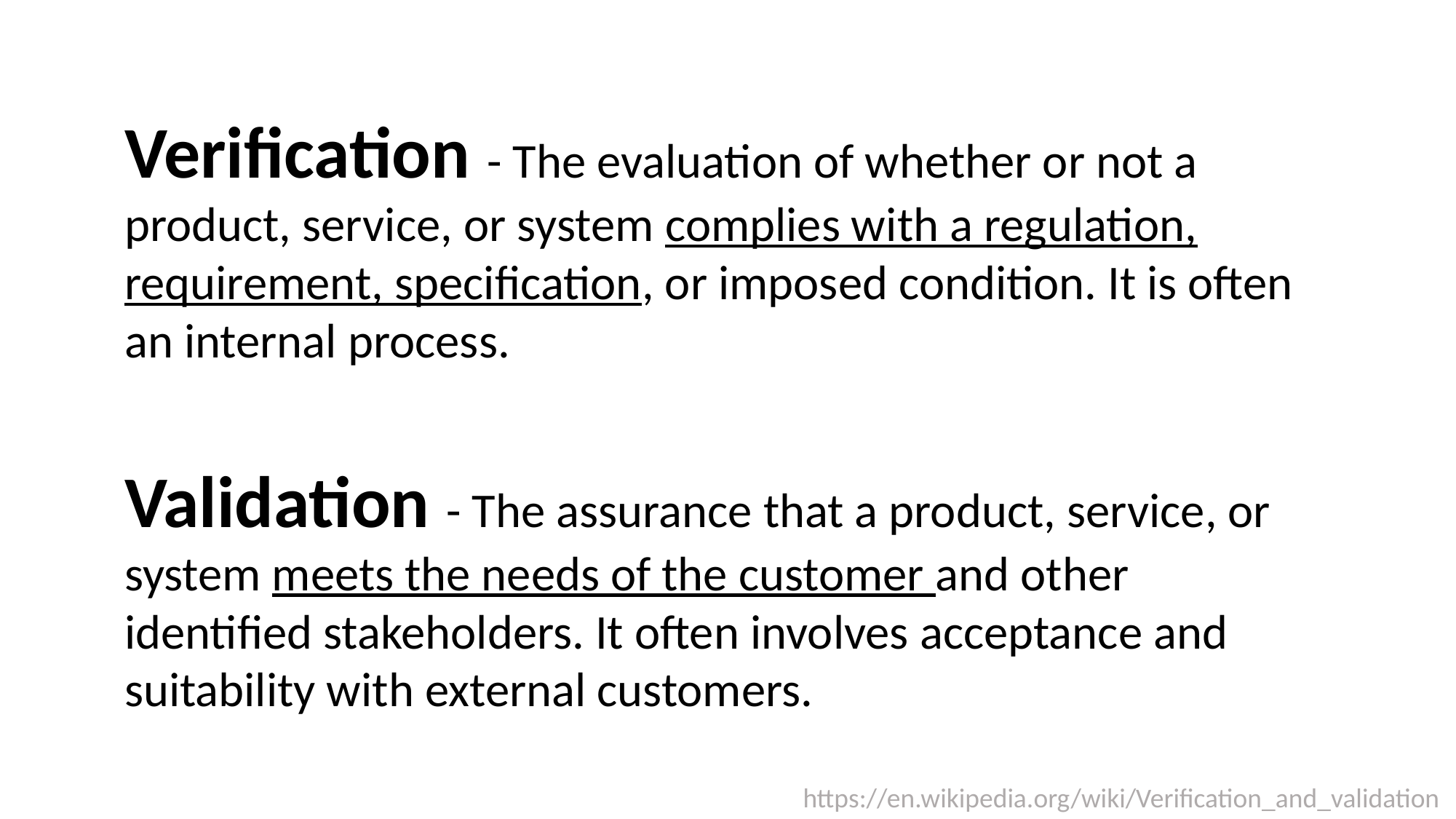

Verification - The evaluation of whether or not a product, service, or system complies with a regulation, requirement, specification, or imposed condition. It is often an internal process.

Validation - The assurance that a product, service, or system meets the needs of the customer and other identified stakeholders. It often involves acceptance and suitability with external customers.
https://en.wikipedia.org/wiki/Verification_and_validation